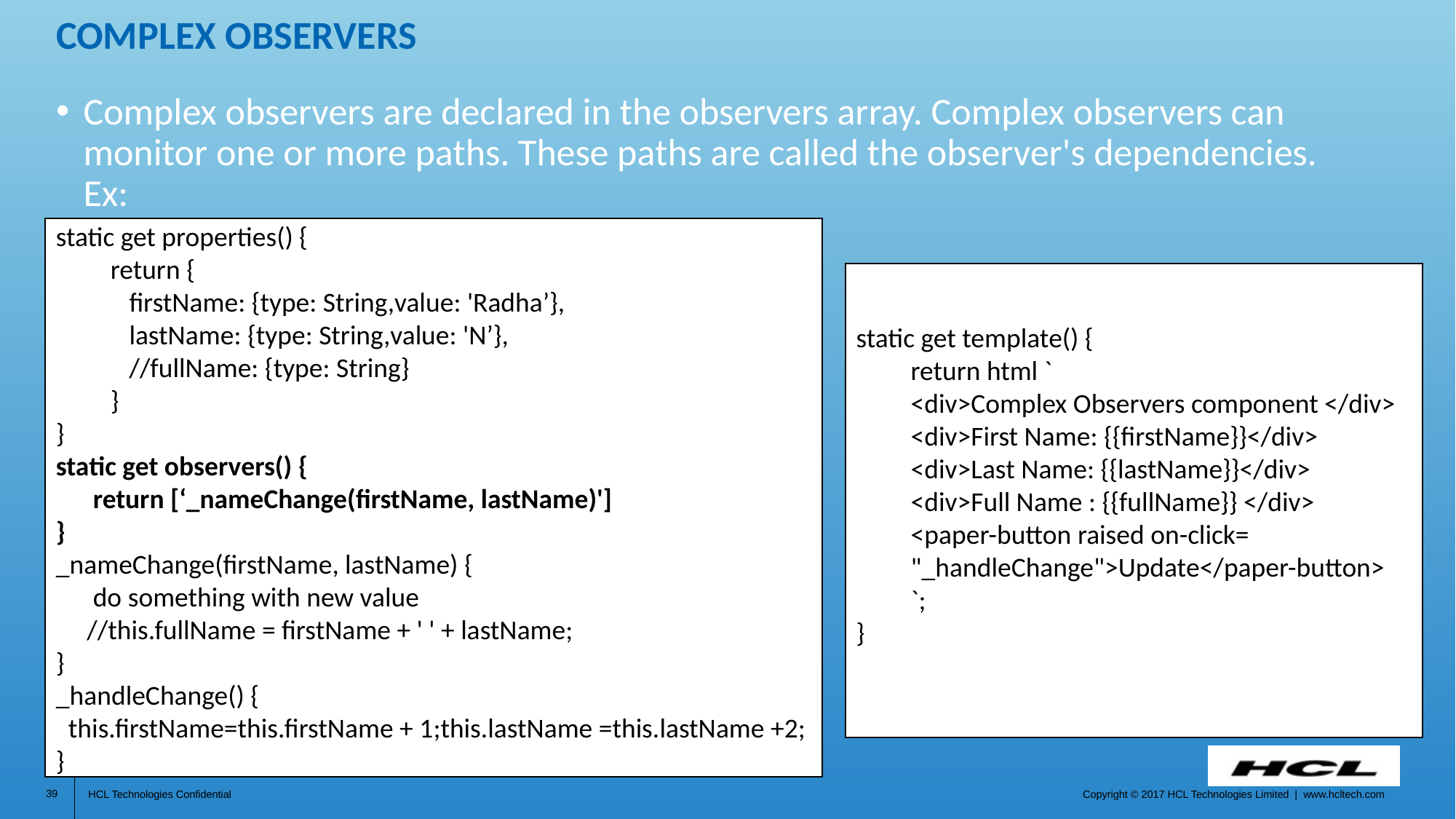

# Complex observers
Complex observers are declared in the observers array. Complex observers can monitor one or more paths. These paths are called the observer's dependencies.
Ex:
static get properties() {
return {
   firstName: {type: String,value: 'Radha’},
   lastName: {type: String,value: 'N’},
   //fullName: {type: String}
}
}
static get observers() {
      return [‘_nameChange(firstName, lastName)']
}
_nameChange(firstName, lastName) {
      do something with new value
     //this.fullName = firstName + ' ' + lastName;
}
_handleChange() {
  this.firstName=this.firstName + 1;this.lastName =this.lastName +2;
}
static get template() {
return html `
<div>Complex Observers component </div>
<div>First Name: {{firstName}}</div>
<div>Last Name: {{lastName}}</div>
<div>Full Name : {{fullName}} </div>
<paper-button raised on-click= "_handleChange">Update</paper-button>
`;
}